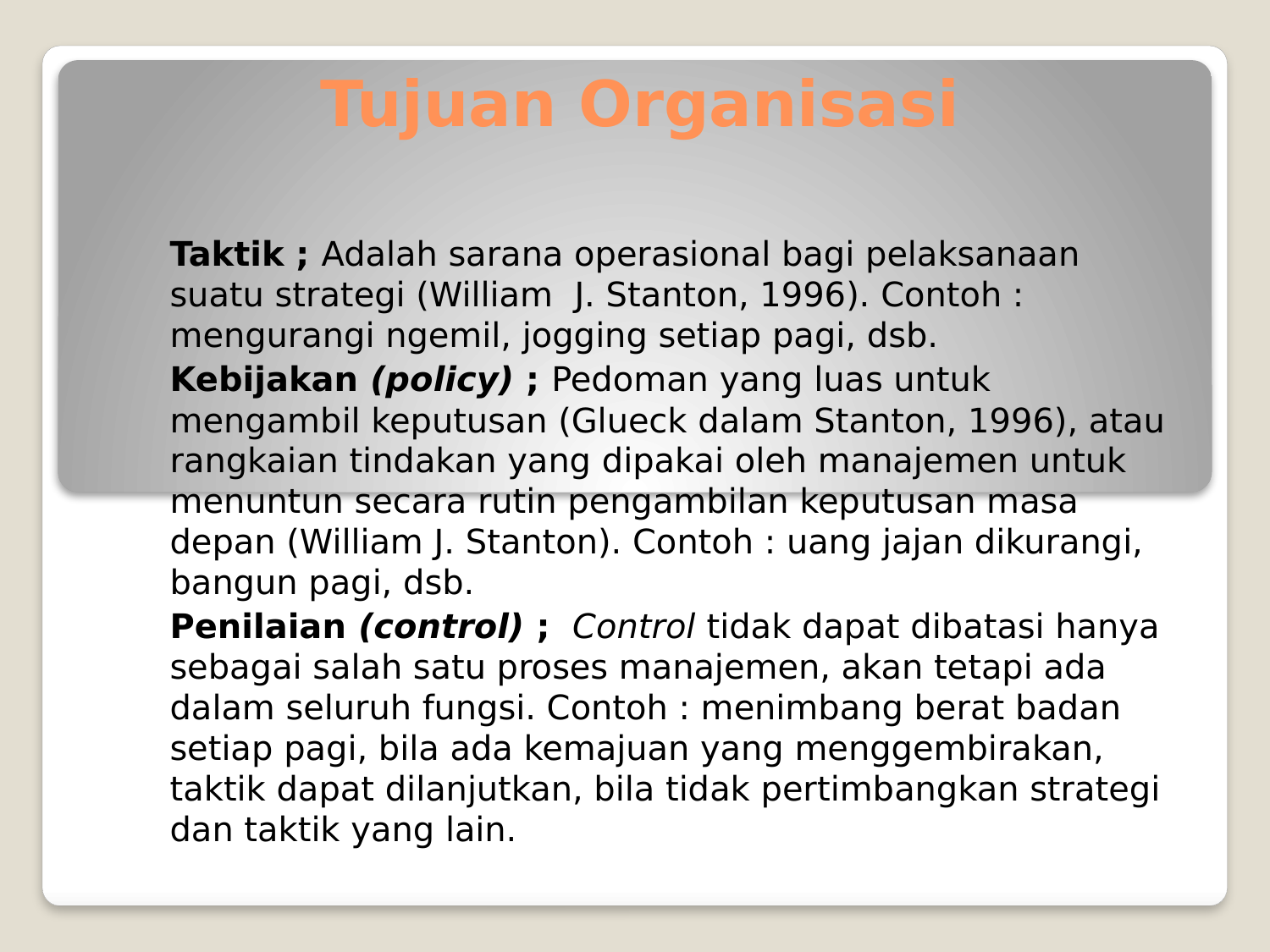

# Tujuan Organisasi
Taktik ; Adalah sarana operasional bagi pelaksanaan suatu strategi (William  J. Stanton, 1996). Contoh : mengurangi ngemil, jogging setiap pagi, dsb.
Kebijakan (policy) ; Pedoman yang luas untuk mengambil keputusan (Glueck dalam Stanton, 1996), atau rangkaian tindakan yang dipakai oleh manajemen untuk menuntun secara rutin pengambilan keputusan masa depan (William J. Stanton). Contoh : uang jajan dikurangi, bangun pagi, dsb.
Penilaian (control) ;  Control tidak dapat dibatasi hanya sebagai salah satu proses manajemen, akan tetapi ada dalam seluruh fungsi. Contoh : menimbang berat badan setiap pagi, bila ada kemajuan yang menggembirakan, taktik dapat dilanjutkan, bila tidak pertimbangkan strategi dan taktik yang lain.